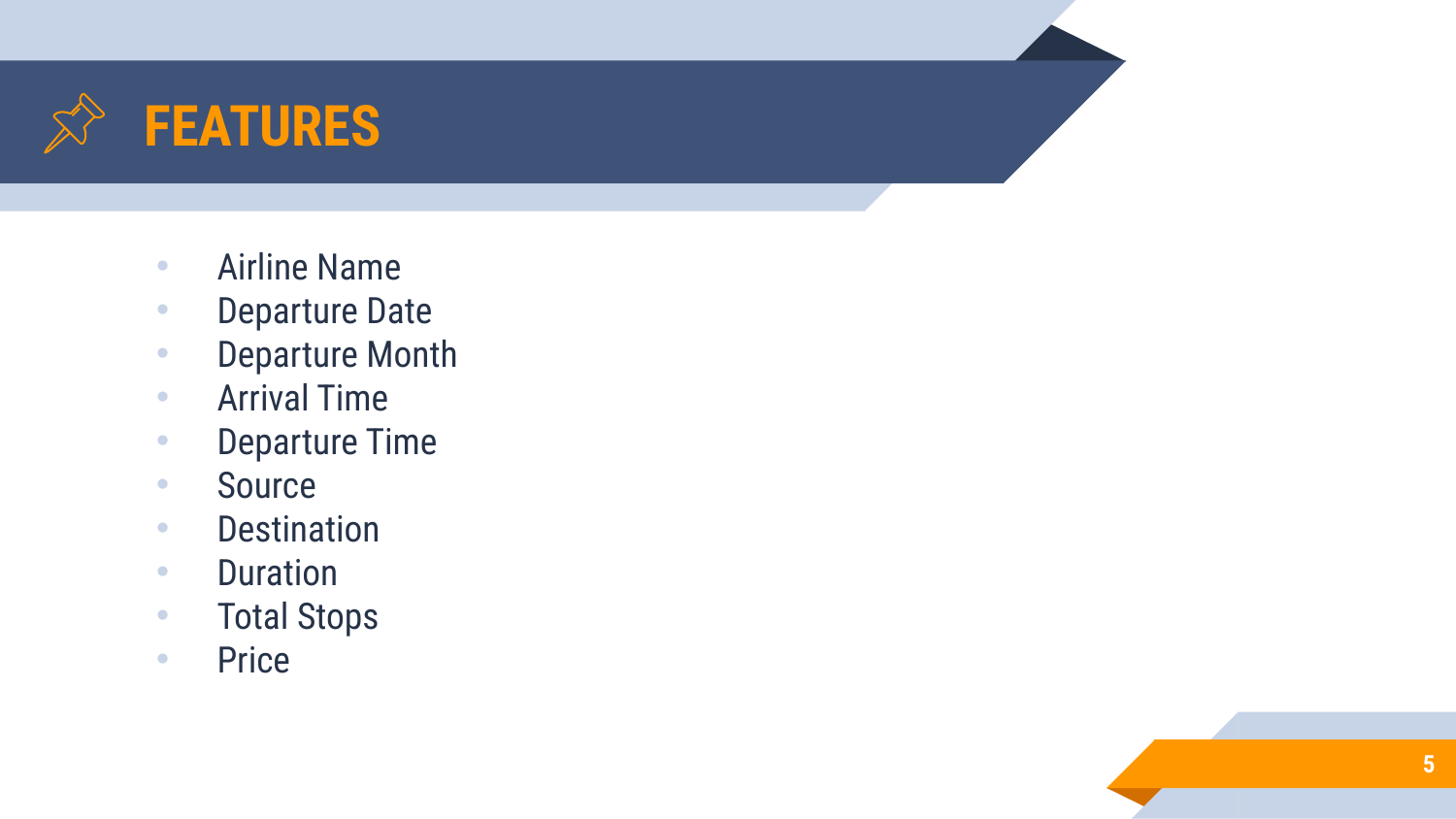

# FEATURES

Airline Name
Departure Date
Departure Month
Arrival Time
Departure Time
Source
Destination
Duration
Total Stops
Price
5